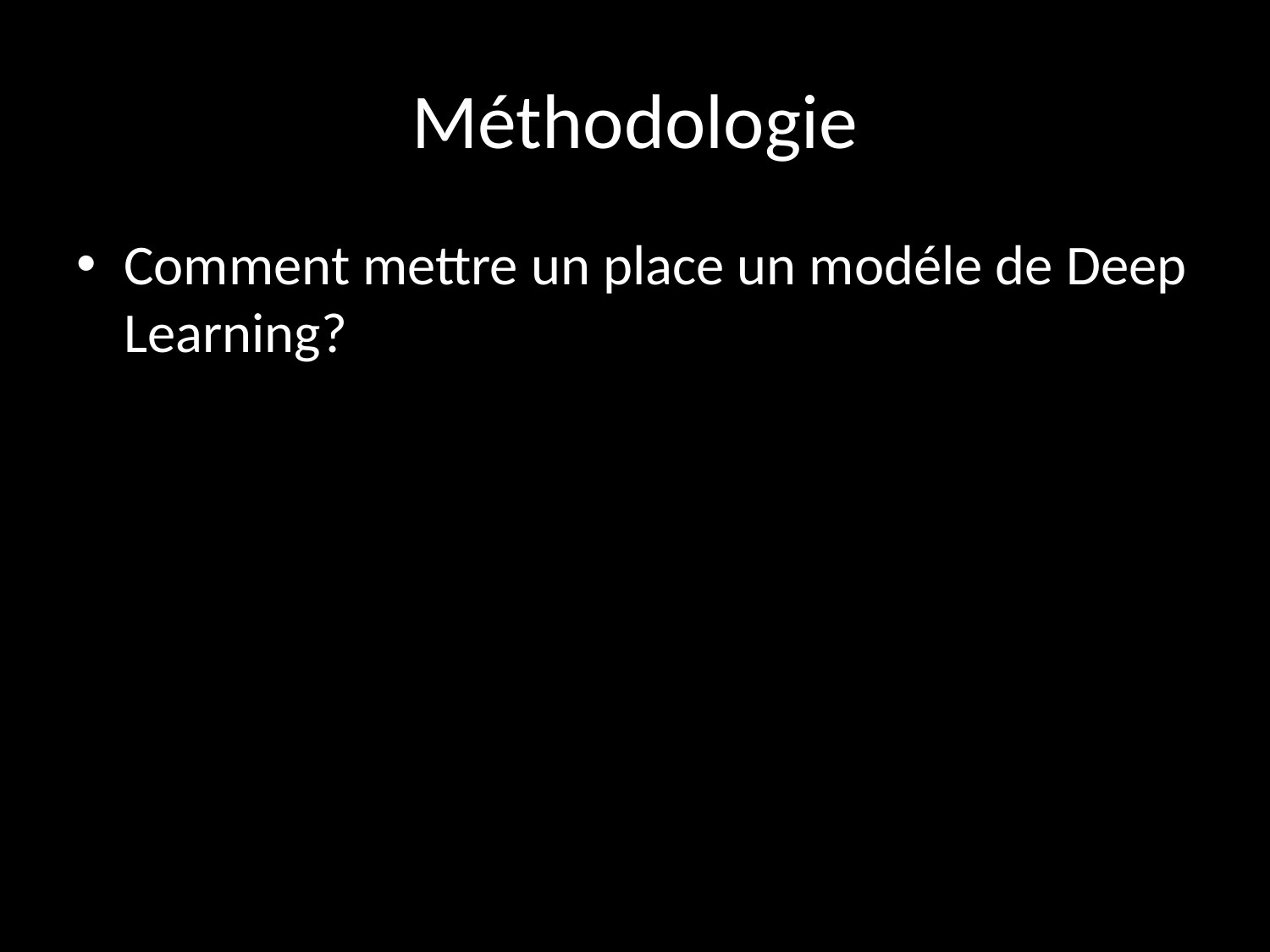

# Méthodologie
Comment mettre un place un modéle de Deep Learning?